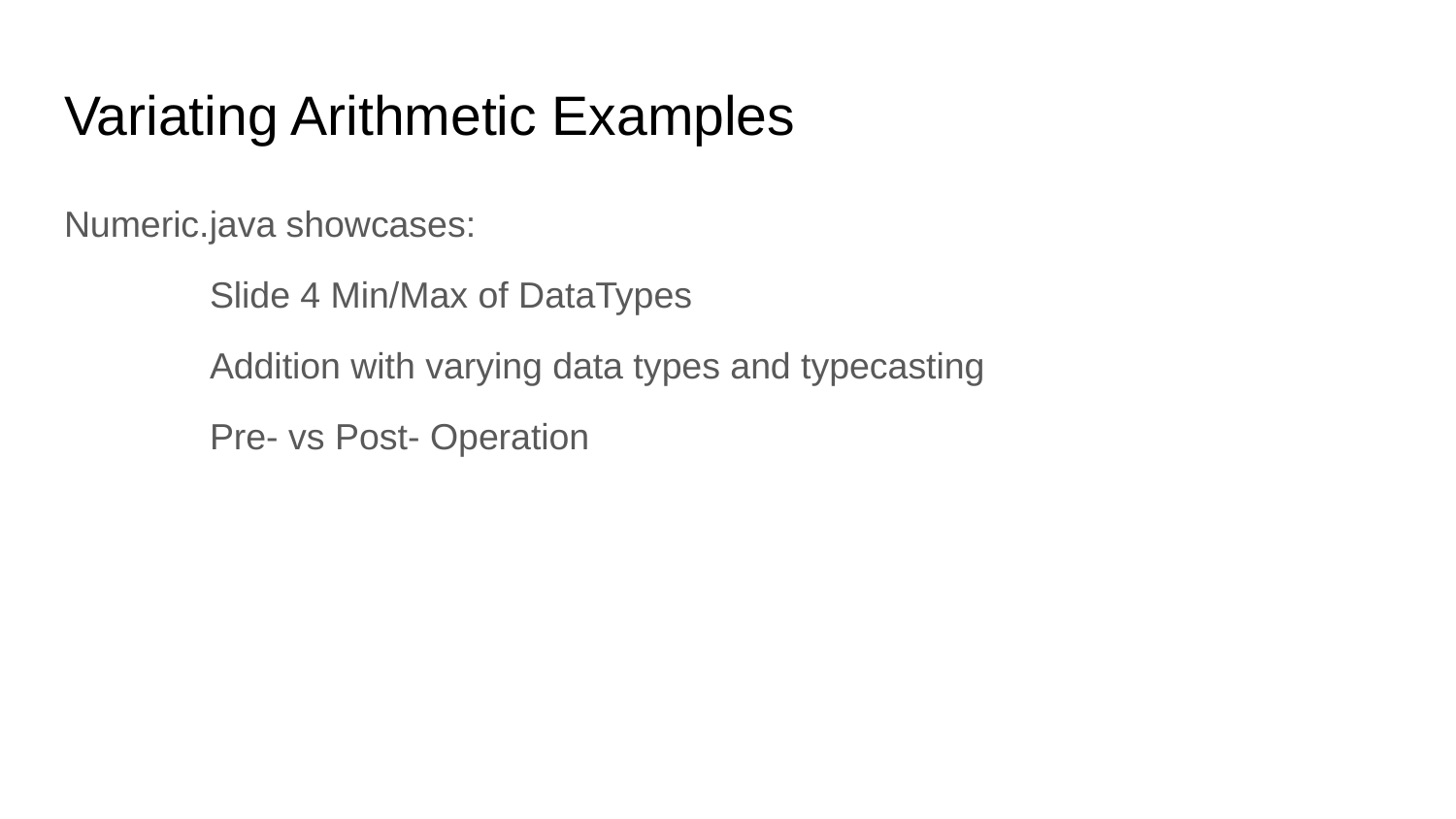

# Variating Arithmetic Examples
Numeric.java showcases:
	Slide 4 Min/Max of DataTypes
	Addition with varying data types and typecasting
	Pre- vs Post- Operation